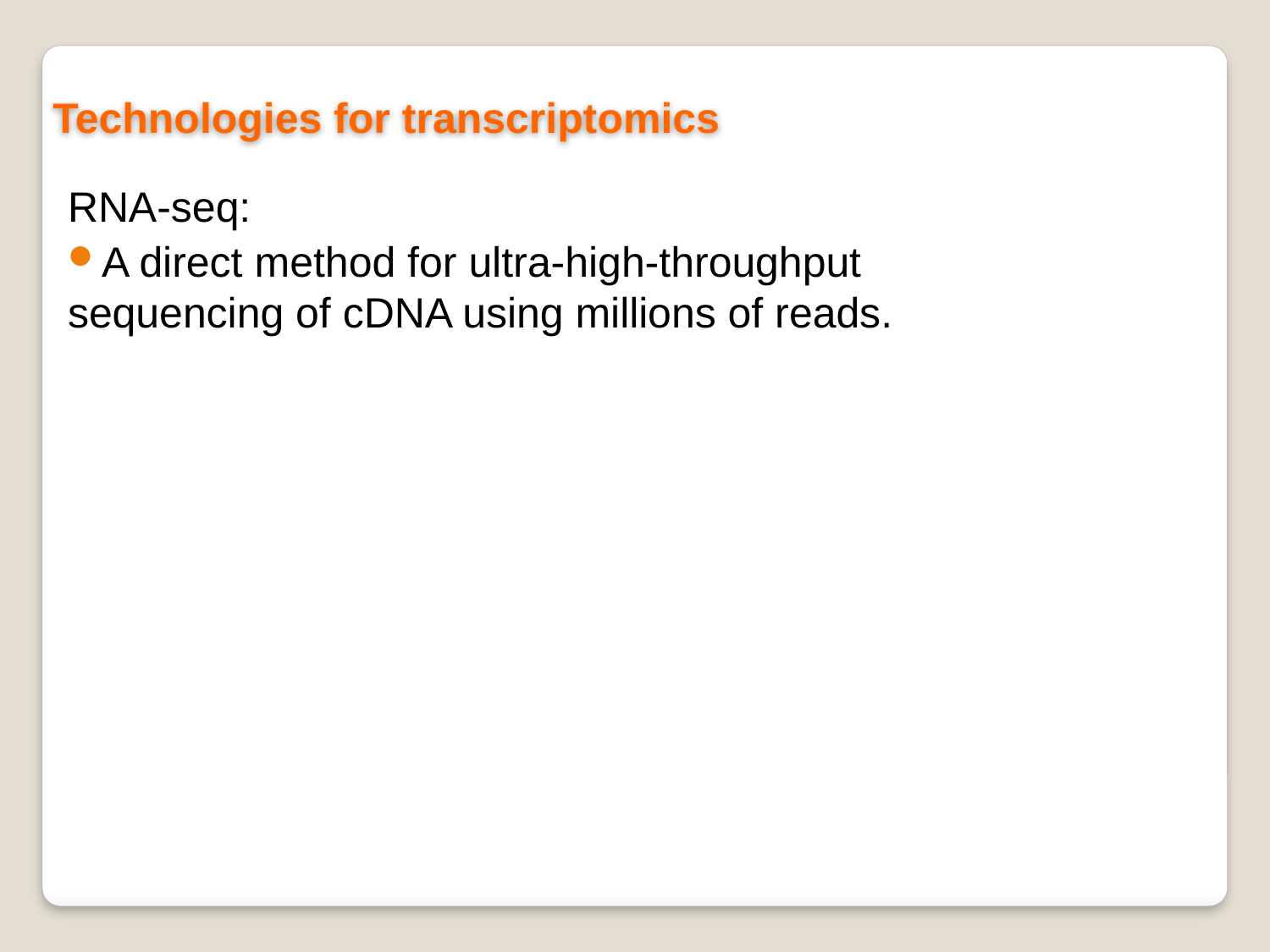

Technologies for transcriptomics
RNA-seq:
A direct method for ultra-high-throughput sequencing of cDNA using millions of reads.